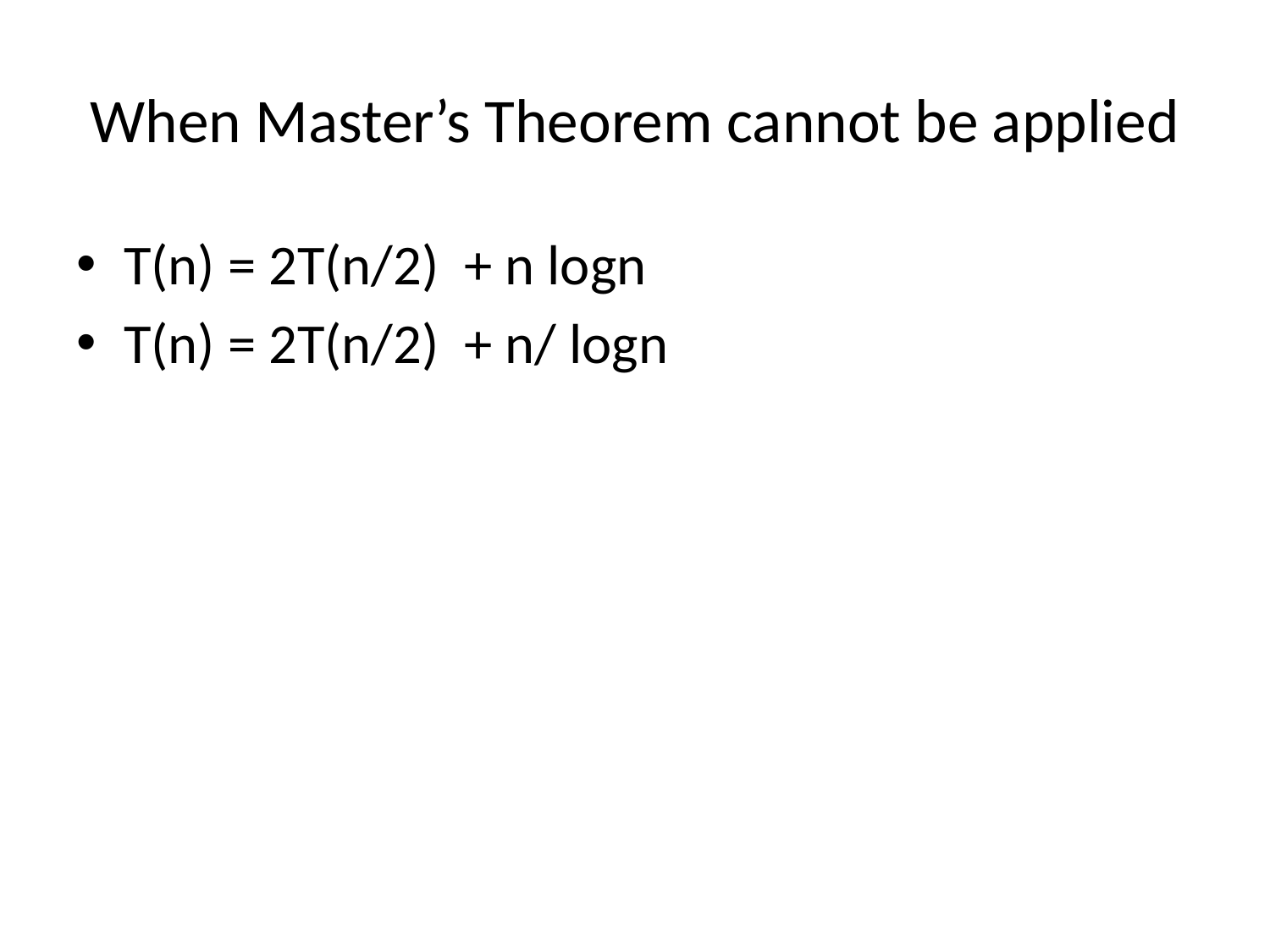

# When Master’s Theorem cannot be applied
T(n) = 2T(n/2)  + n logn
T(n) = 2T(n/2)  + n/ logn